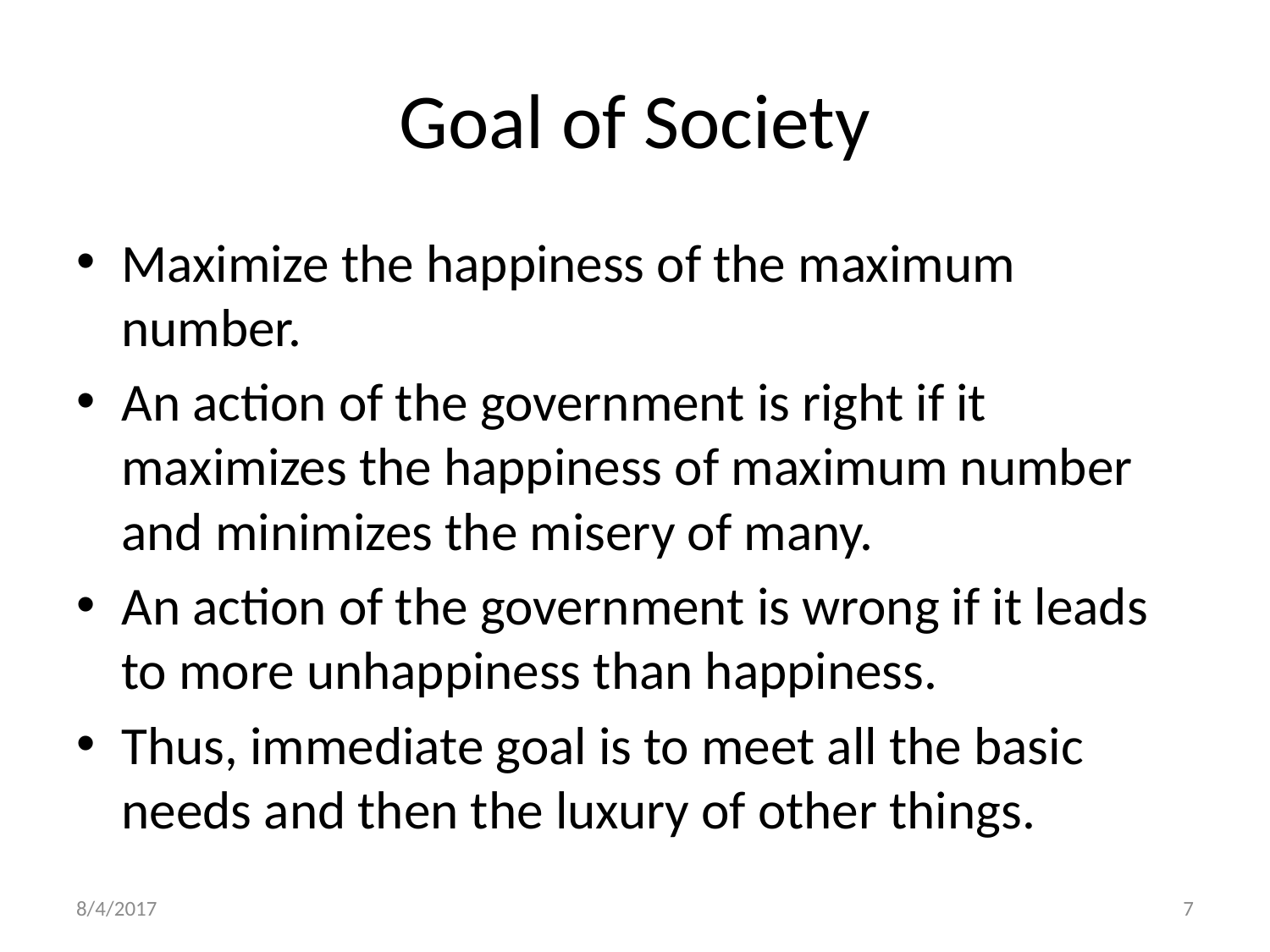

# Goal of Society
Maximize the happiness of the maximum number.
An action of the government is right if it maximizes the happiness of maximum number and minimizes the misery of many.
An action of the government is wrong if it leads to more unhappiness than happiness.
Thus, immediate goal is to meet all the basic needs and then the luxury of other things.

8/4/2017
7